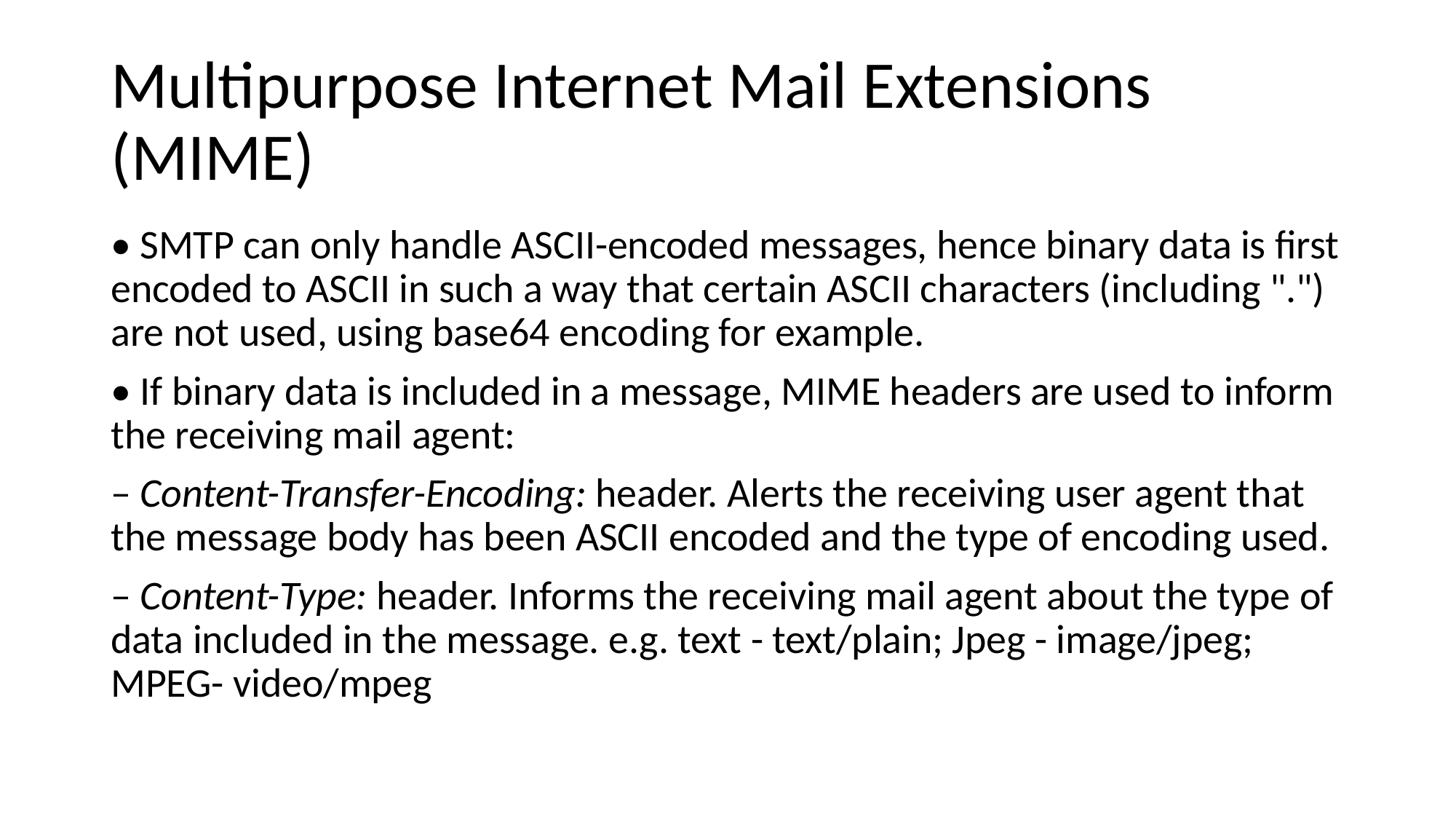

# Multipurpose Internet Mail Extensions (MIME)
• SMTP can only handle ASCII-encoded messages, hence binary data is first encoded to ASCII in such a way that certain ASCII characters (including ".") are not used, using base64 encoding for example.
• If binary data is included in a message, MIME headers are used to inform the receiving mail agent:
– Content-Transfer-Encoding: header. Alerts the receiving user agent that the message body has been ASCII encoded and the type of encoding used.
– Content-Type: header. Informs the receiving mail agent about the type of data included in the message. e.g. text - text/plain; Jpeg - image/jpeg; MPEG- video/mpeg